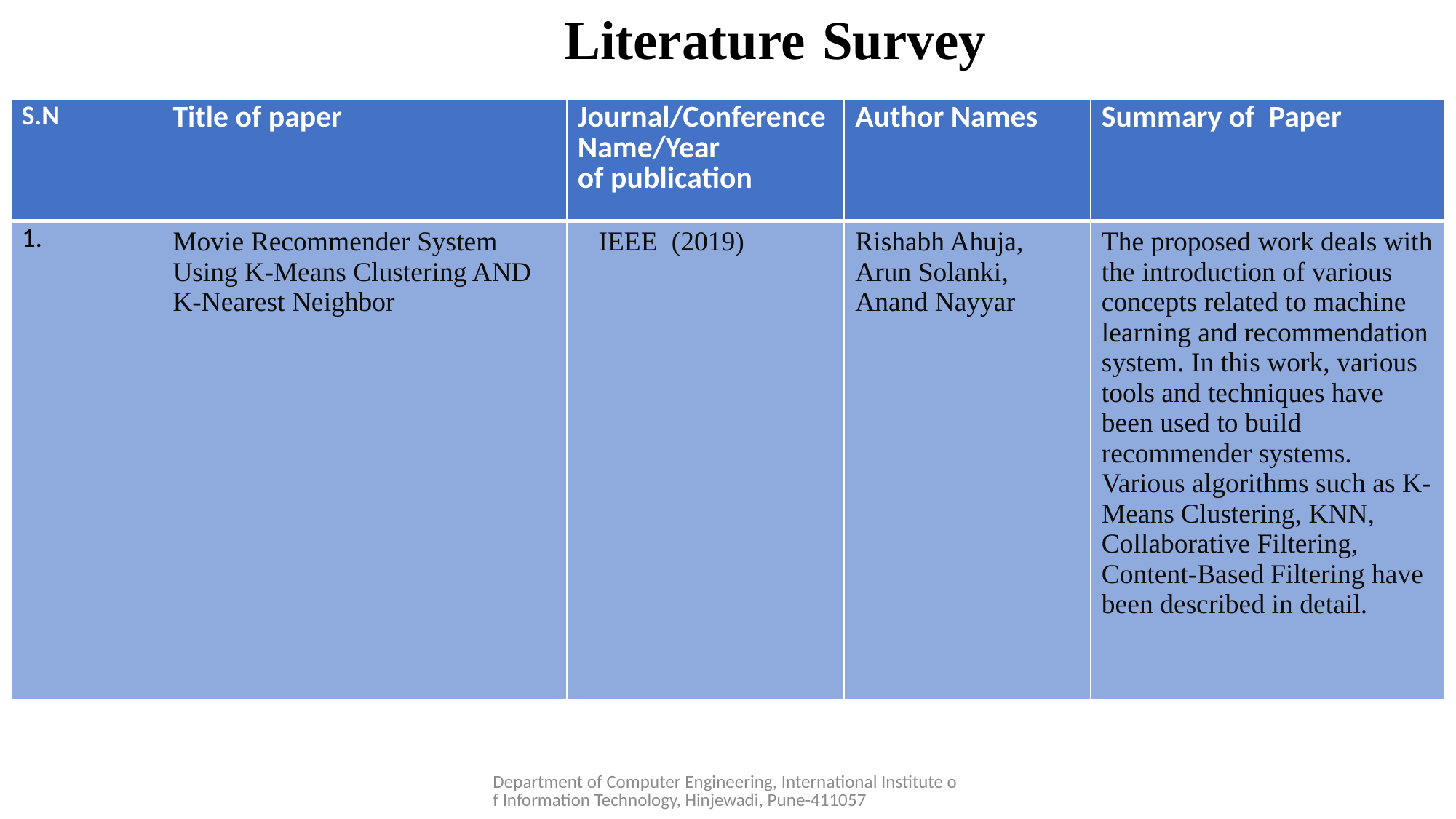

Literature Survey​
| S.N​ | Title of paper​ | Journal/Conference Name/Year of publication​ | Author Names​ | Summary of  Paper​ |
| --- | --- | --- | --- | --- |
| 1.​ | Movie Recommender System Using K-Means Clustering AND K-Nearest Neighbor | IEEE  (2019) | Rishabh Ahuja, Arun Solanki, Anand Nayyar | The proposed work deals with the introduction of various concepts related to machine learning and recommendation system. In this work, various tools and techniques have been used to build recommender systems. Various algorithms such as K-Means Clustering, KNN, Collaborative Filtering, Content-Based Filtering have been described in detail. |
Department of Computer Engineering, International Institute of Information Technology, Hinjewadi, Pune-411057​
9